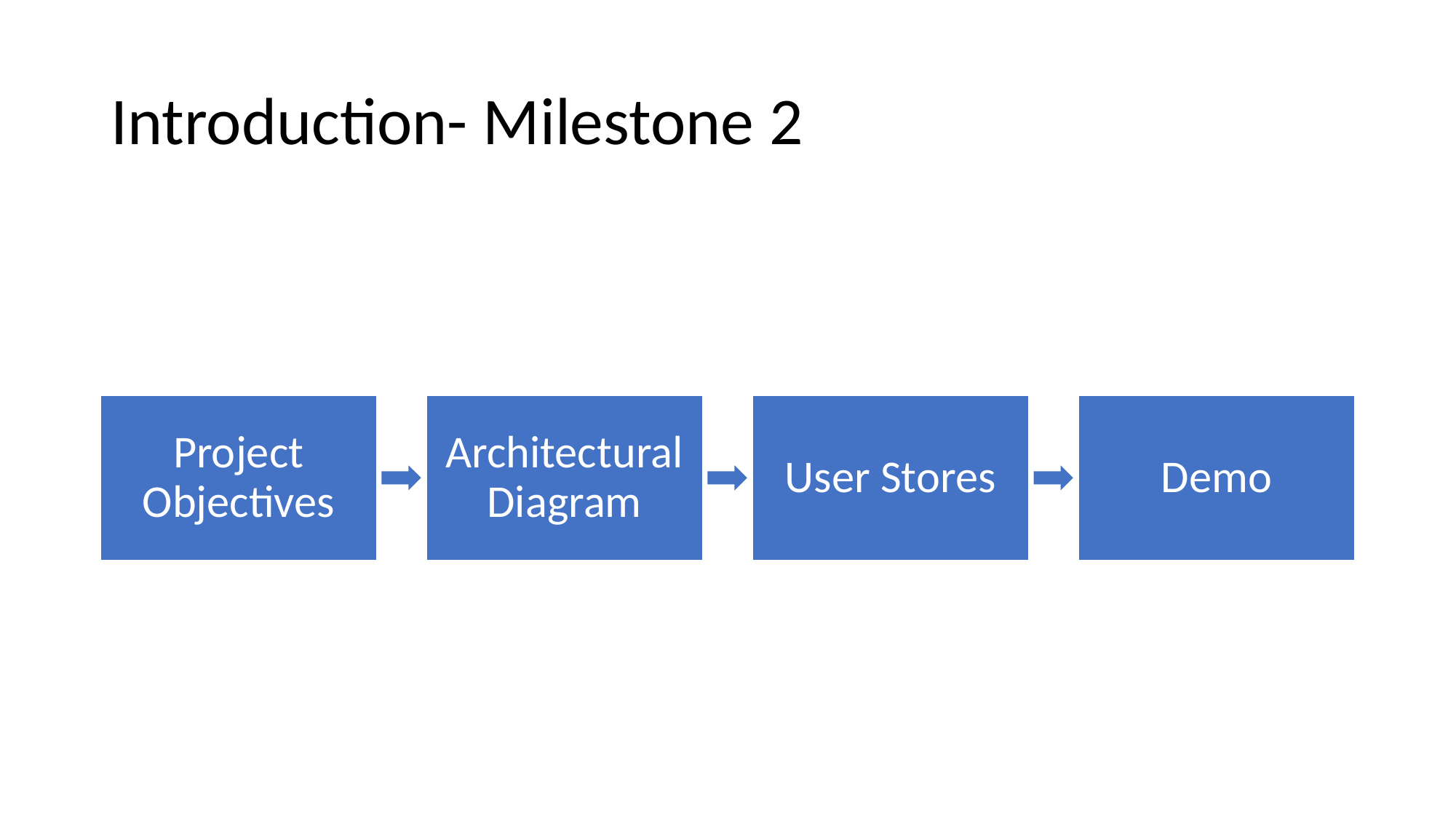

# Introduction- Milestone 2
Project Objectives
Architectural Diagram
User Stores
Demo